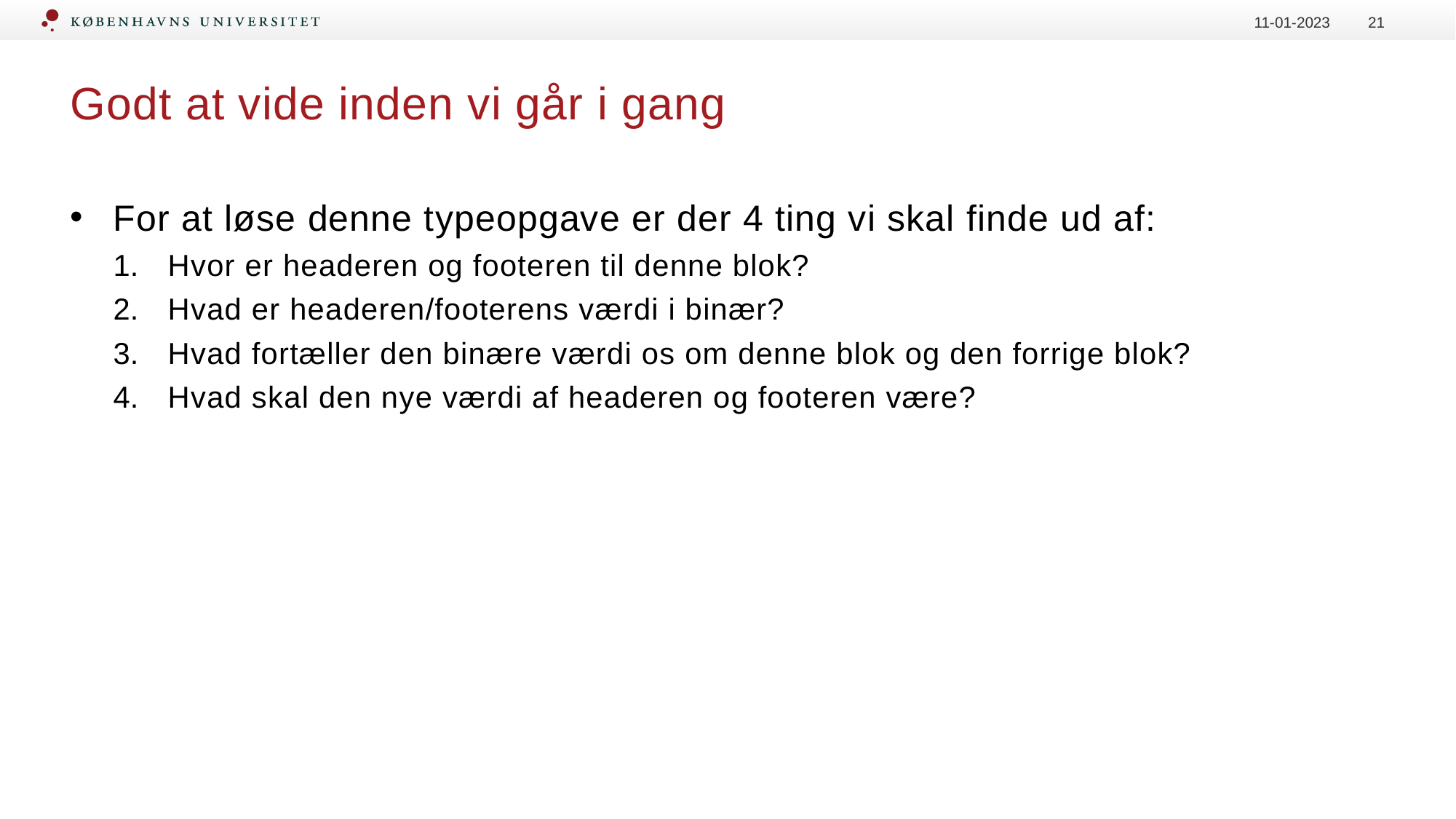

11-01-2023
21
# Godt at vide inden vi går i gang
For at løse denne typeopgave er der 4 ting vi skal finde ud af:
Hvor er headeren og footeren til denne blok?
Hvad er headeren/footerens værdi i binær?
Hvad fortæller den binære værdi os om denne blok og den forrige blok?
Hvad skal den nye værdi af headeren og footeren være?